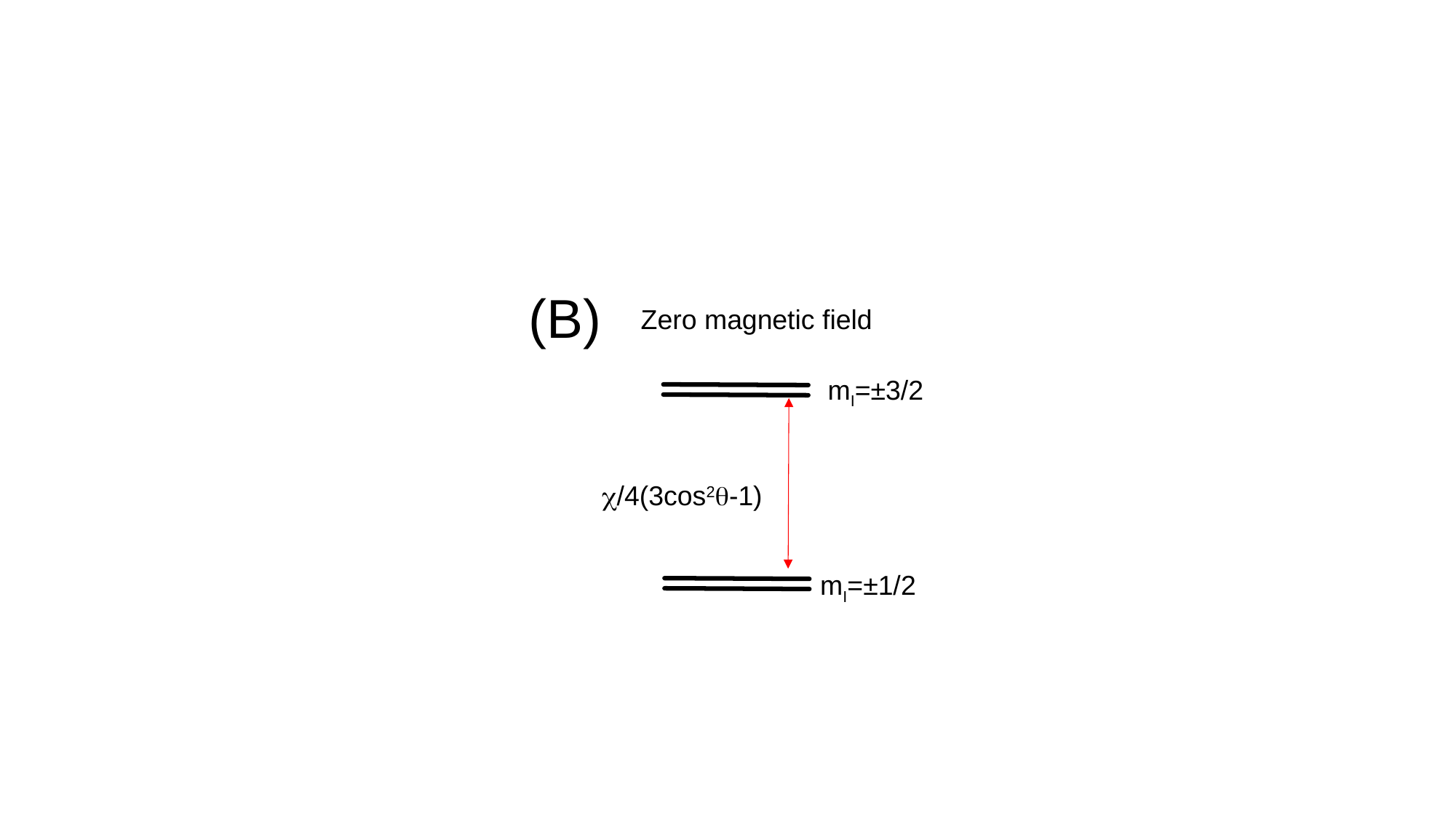

(B)
Zero magnetic field
mI=±3/2
χ/4(3cos2θ-1)
mI=±1/2